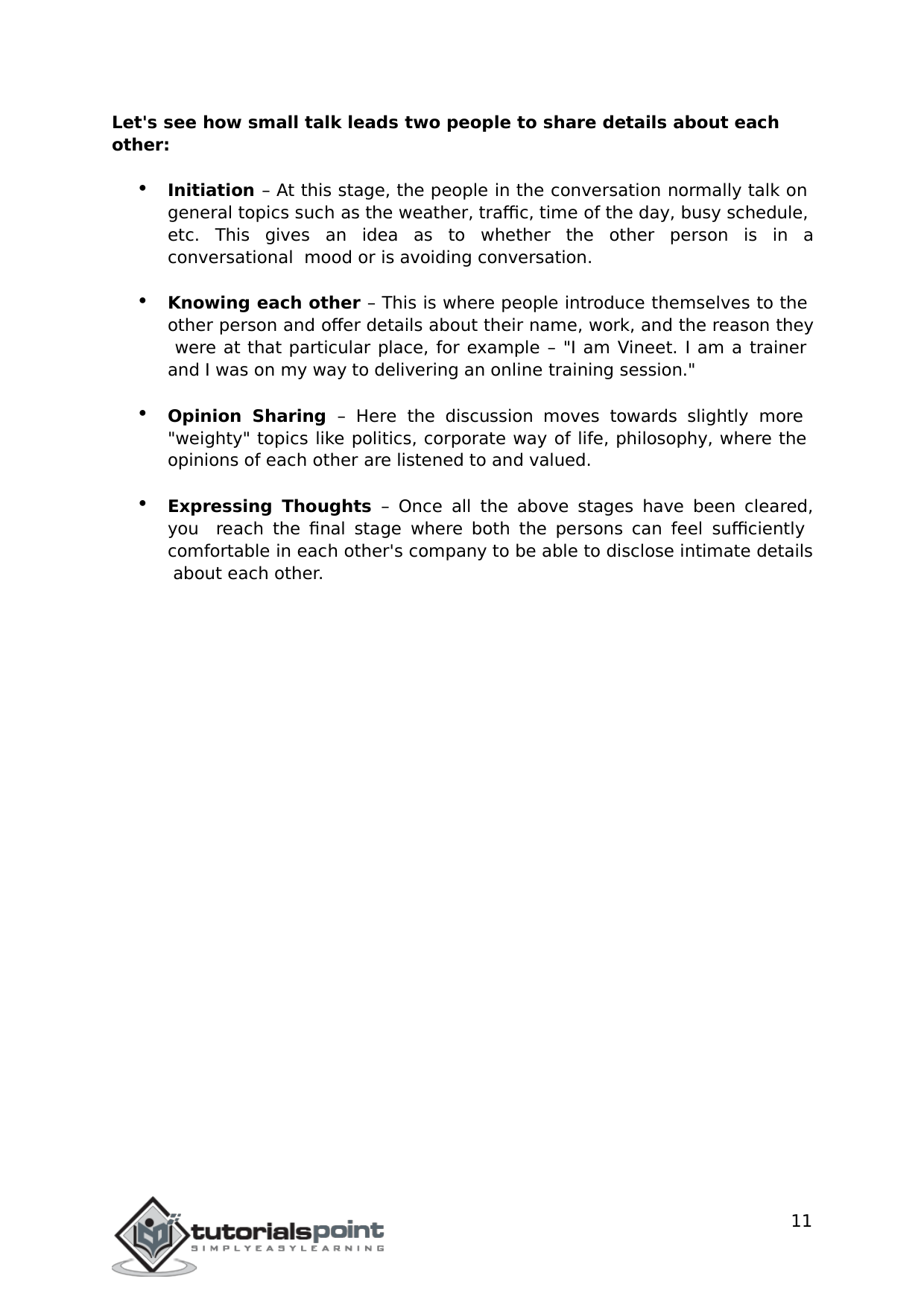

Let's see how small talk leads two people to share details about each  other:

Initiation – At this stage, the people in the conversation normally talk on  general topics such as the weather, traffic, time of the day, busy schedule,  etc. This gives an idea as to whether the other person is in a conversational  mood or is avoiding conversation.

Knowing each other – This is where people introduce themselves to the  other person and offer details about their name, work, and the reason they  were at that particular place, for example – "I am Vineet. I am a trainer  and I was on my way to delivering an online training session."

Opinion Sharing – Here the discussion moves towards slightly more  "weighty" topics like politics, corporate way of life, philosophy, where the  opinions of each other are listened to and valued.

Expressing Thoughts – Once all the above stages have been cleared, you  reach the final stage where both the persons can feel sufficiently  comfortable in each other's company to be able to disclose intimate details  about each other.
11